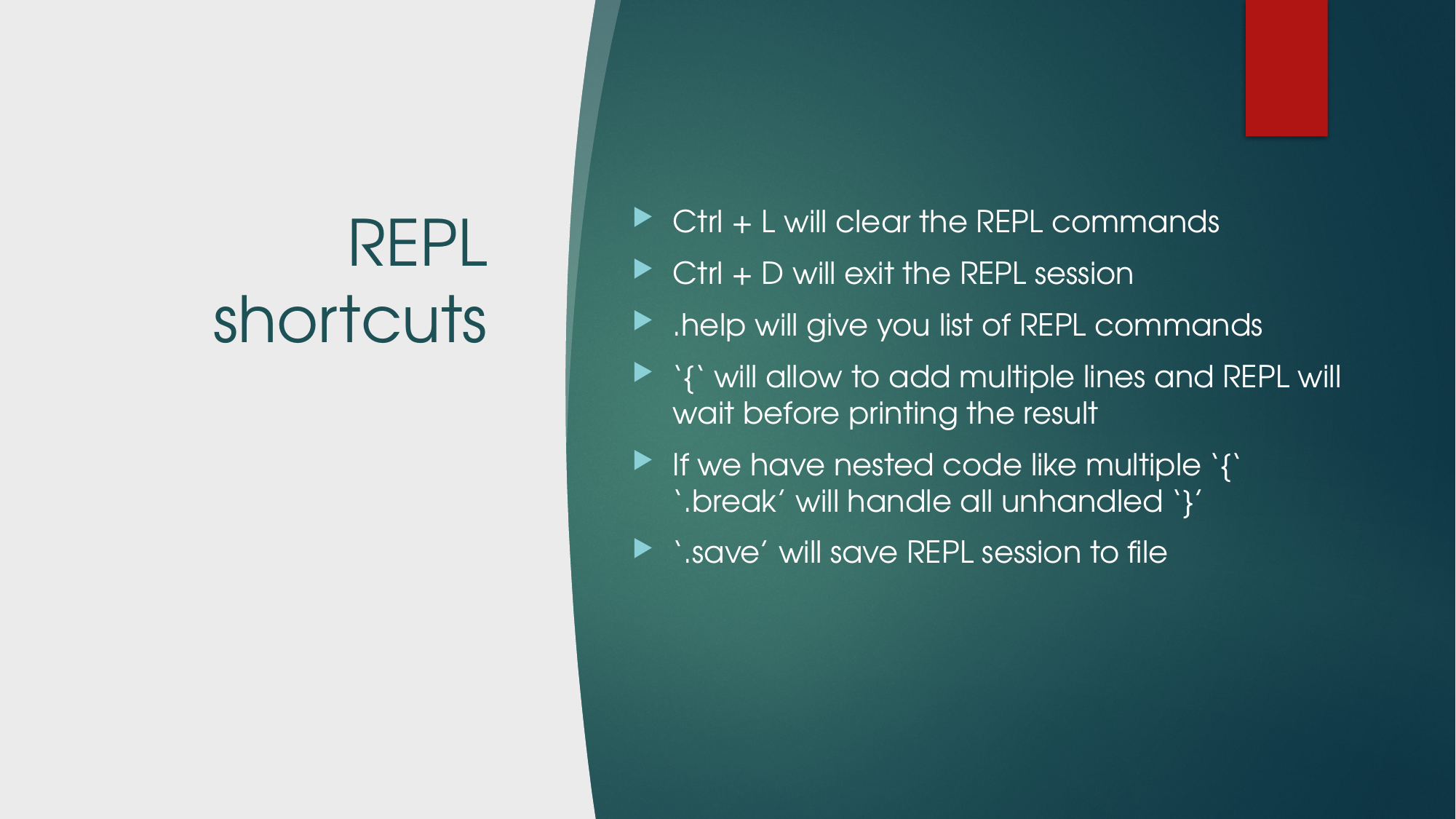

# REPL shortcuts
Ctrl + L will clear the REPL commands
Ctrl + D will exit the REPL session
.help will give you list of REPL commands
‘{‘ will allow to add multiple lines and REPL will wait before printing the result
If we have nested code like multiple ‘{‘ ‘.break’ will handle all unhandled ‘}’
‘.save’ will save REPL session to file